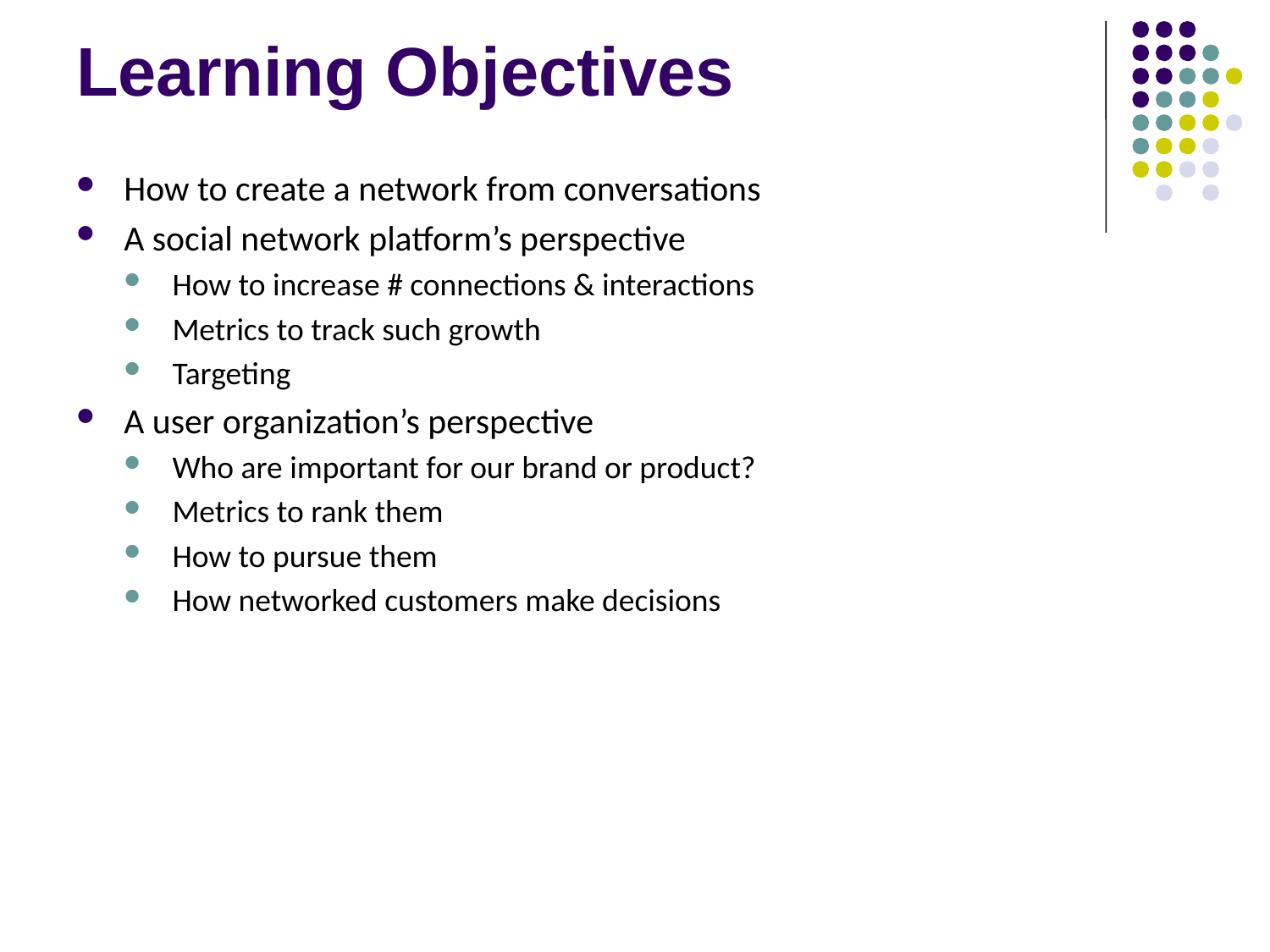

# Learning Objectives
How to create a network from conversations
A social network platform’s perspective
How to increase # connections & interactions
Metrics to track such growth
Targeting
A user organization’s perspective
Who are important for our brand or product?
Metrics to rank them
How to pursue them
How networked customers make decisions